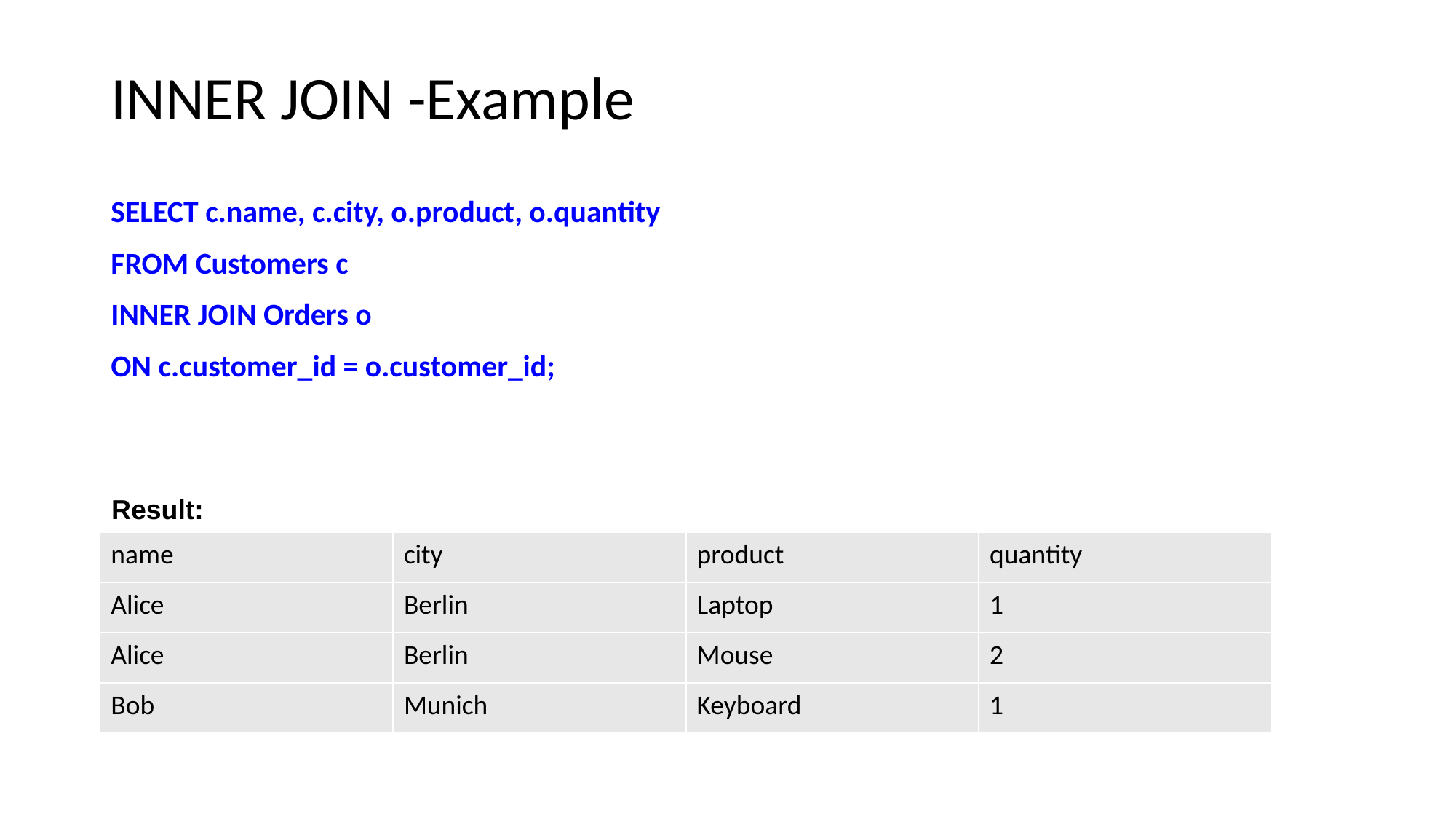

# INNER JOIN -Example
SELECT c.name, c.city, o.product, o.quantity
FROM Customers c
INNER JOIN Orders o
ON c.customer_id = o.customer_id;

Result:

| name | city | product | quantity |
| --- | --- | --- | --- |
| Alice | Berlin | Laptop | 1 |
| Alice | Berlin | Mouse | 2 |
| Bob | Munich | Keyboard | 1 |